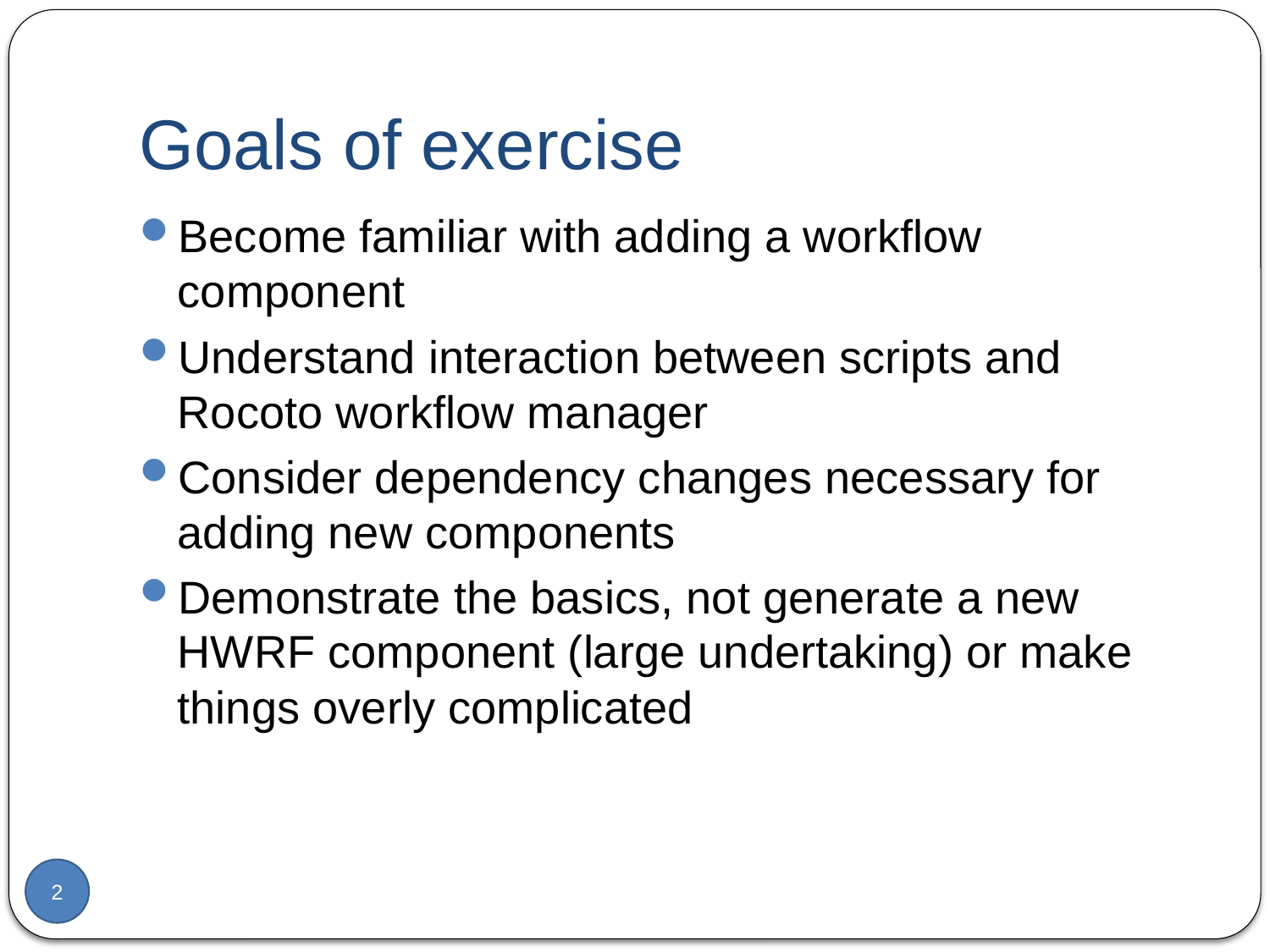

# Goals of exercise
Become familiar with adding a workflow component
Understand interaction between scripts and Rocoto workflow manager
Consider dependency changes necessary for adding new components
Demonstrate the basics, not generate a new HWRF component (large undertaking) or make things overly complicated